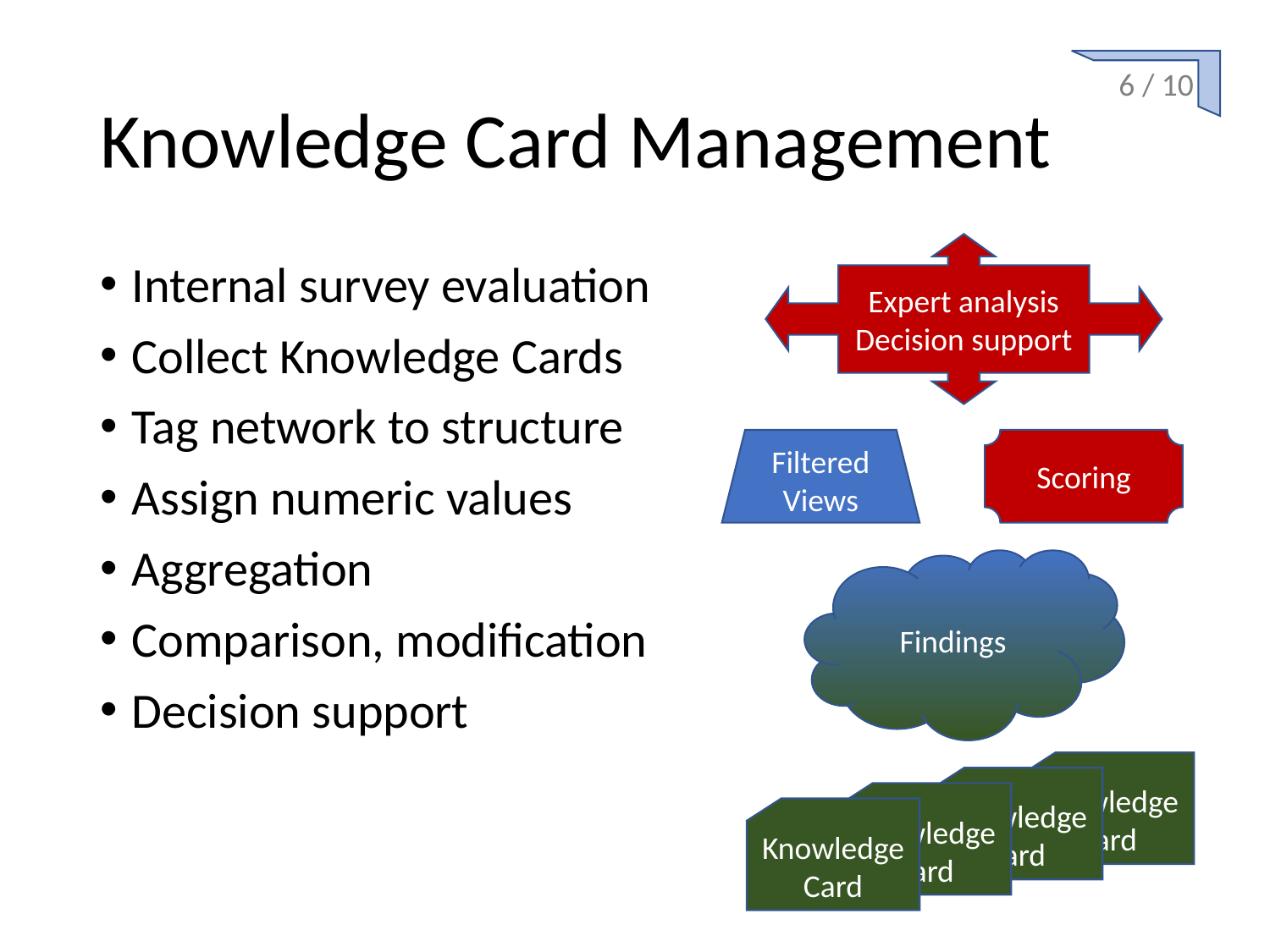

# Knowledge Card Management
6 / 10
Expert analysis
Decision support
Internal survey evaluation
Collect Knowledge Cards
Tag network to structure
Assign numeric values
Aggregation
Comparison, modification
Decision support
Scoring
Filtered
Views
Findings
Knowledge Card
Knowledge Card
Knowledge Card
Knowledge Card